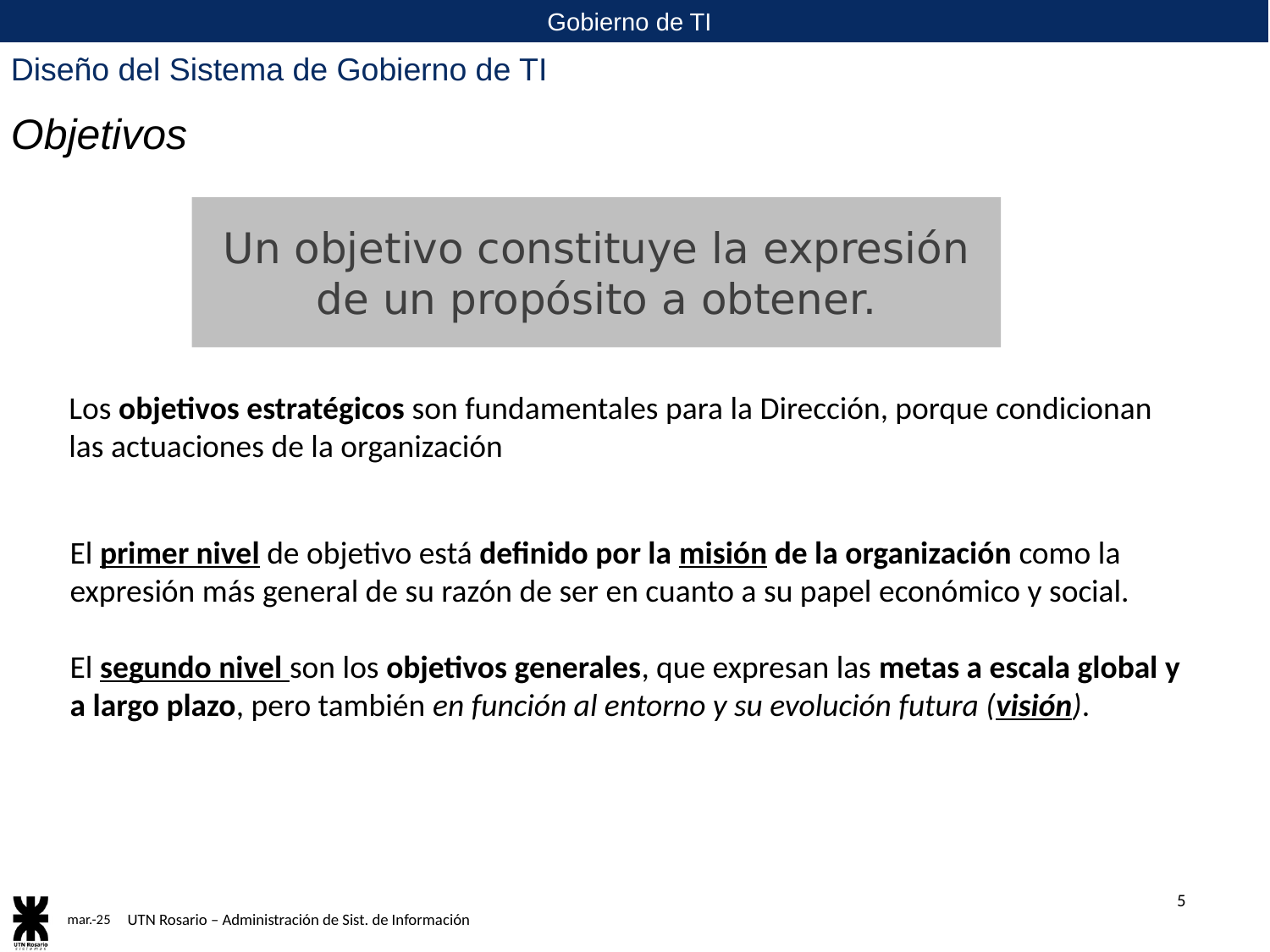

Diseño del Sistema de Gobierno de TI
Objetivos
Un objetivo constituye la expresión de un propósito a obtener.
Los objetivos estratégicos son fundamentales para la Dirección, porque condicionan las actuaciones de la organización
El primer nivel de objetivo está definido por la misión de la organización como la expresión más general de su razón de ser en cuanto a su papel económico y social.

El segundo nivel son los objetivos generales, que expresan las metas a escala global y a largo plazo, pero también en función al entorno y su evolución futura (visión).
5